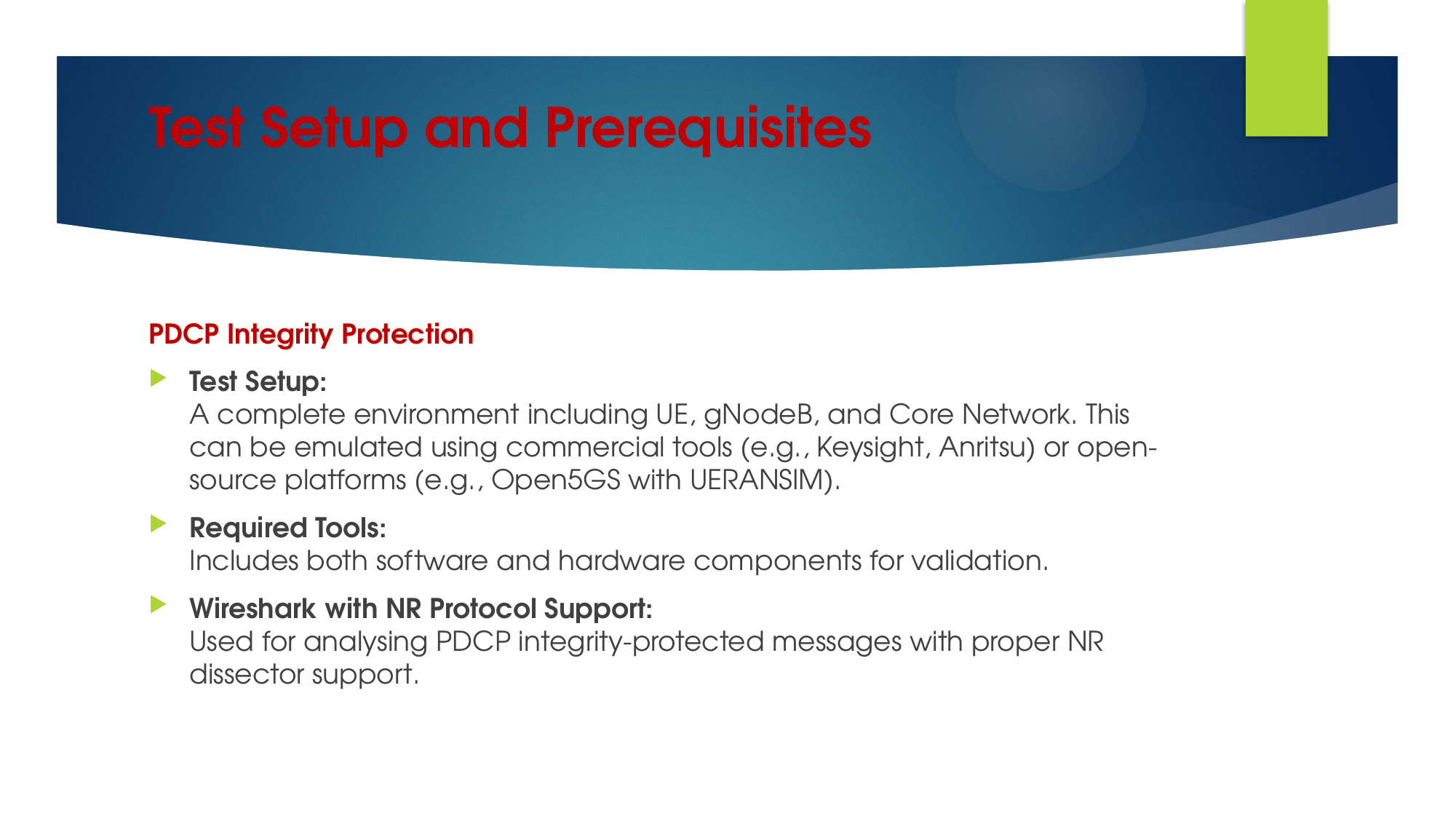

# Test Setup and Prerequisites
PDCP Integrity Protection
Test Setup:
A complete environment including UE, gNodeB, and Core Network. This can be emulated using commercial tools (e.g., Keysight, Anritsu) or open-source platforms (e.g., Open5GS with UERANSIM).
Required Tools:
Includes both software and hardware components for validation.
Wireshark with NR Protocol Support:
Used for analysing PDCP integrity-protected messages with proper NR dissector support.